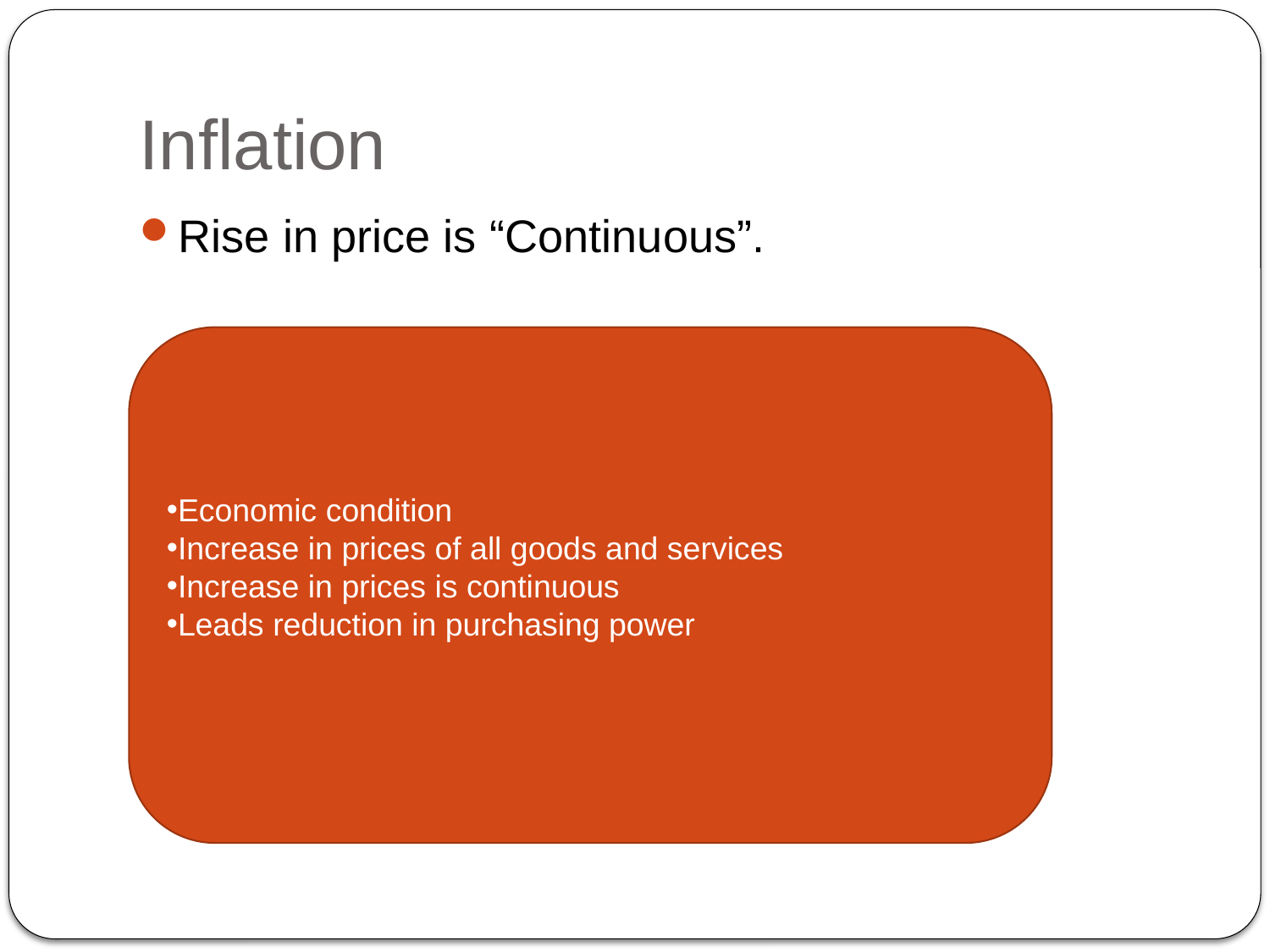

# Inflation
Rise in price is “Continuous”.

Economic condition
Increase in prices of all goods and services
Increase in prices is continuous
Leads reduction in purchasing power